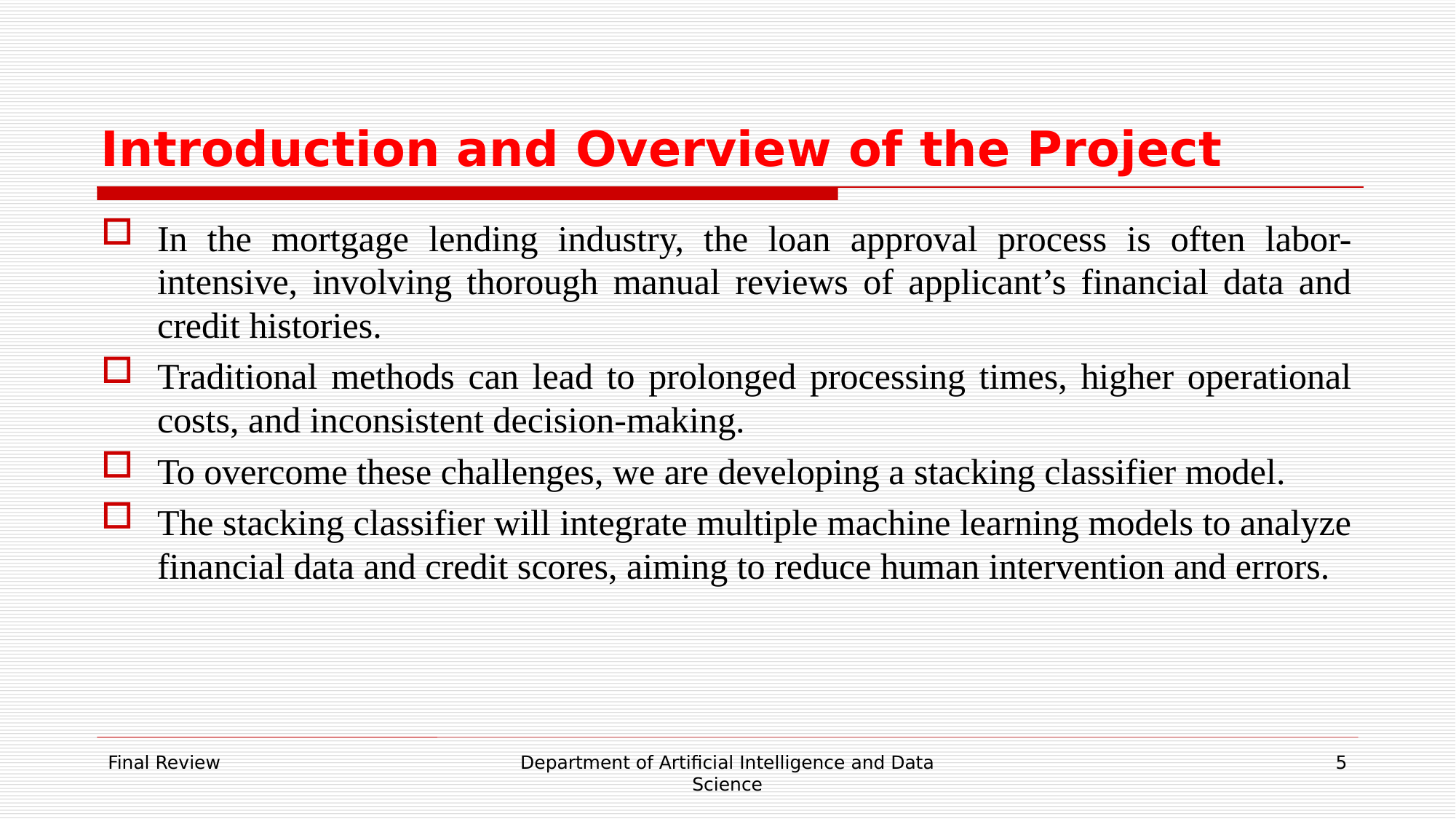

# Introduction and Overview of the Project
In the mortgage lending industry, the loan approval process is often labor-intensive, involving thorough manual reviews of applicant’s financial data and credit histories.
Traditional methods can lead to prolonged processing times, higher operational costs, and inconsistent decision-making.
To overcome these challenges, we are developing a stacking classifier model.
The stacking classifier will integrate multiple machine learning models to analyze financial data and credit scores, aiming to reduce human intervention and errors.
Final Review
Department of Artificial Intelligence and Data Science
5